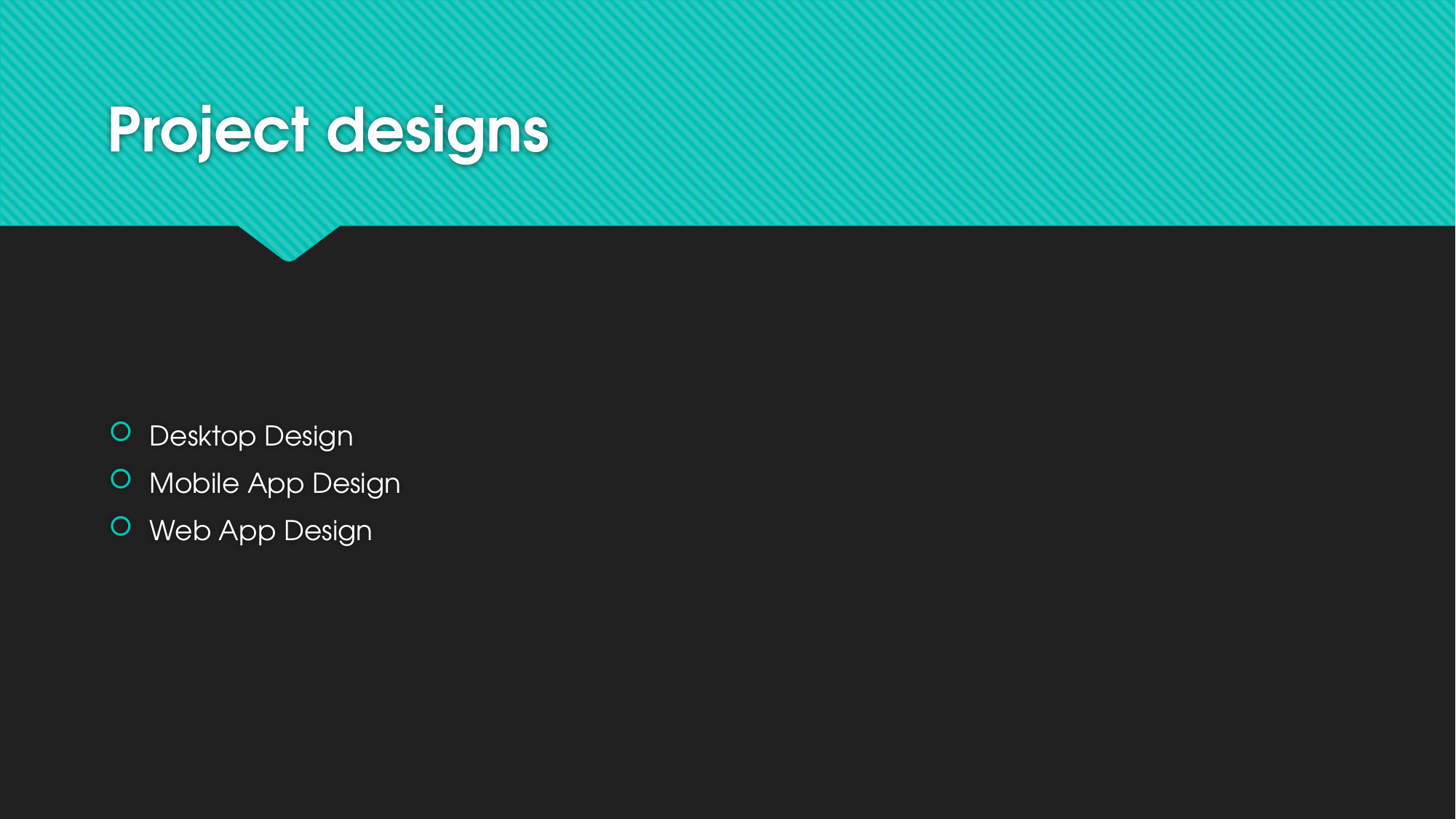

# Project designs
Desktop Design
Mobile App Design
Web App Design